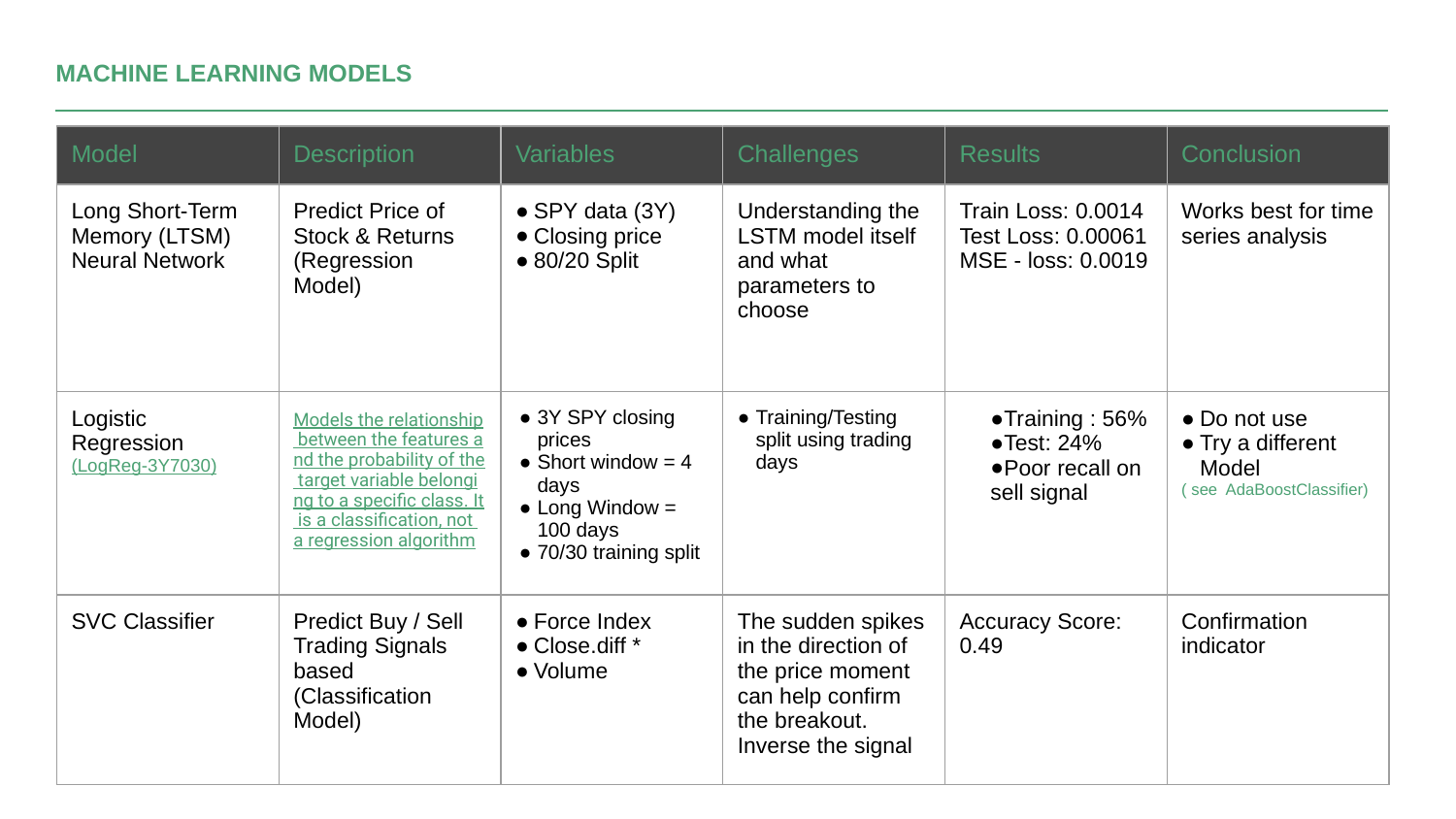

MACHINE LEARNING MODELS
| Model | Description | Variables | Challenges | Results | Conclusion |
| --- | --- | --- | --- | --- | --- |
| Long Short-Term Memory (LTSM) Neural Network | Predict Price of Stock & Returns (Regression Model) | SPY data (3Y) Closing price 80/20 Split | Understanding the LSTM model itself and what parameters to choose | Train Loss: 0.0014 Test Loss: 0.00061 MSE - loss: 0.0019 | Works best for time series analysis |
| Logistic Regression (LogReg-3Y7030) | Models the relationship between the features and the probability of the target variable belonging to a specific class. It is a classification, not a regression algorithm | 3Y SPY closing prices Short window = 4 days Long Window = 100 days 70/30 training split | Training/Testing split using trading days | Training : 56% Test: 24% Poor recall on sell signal | Do not use Try a different Model ( see AdaBoostClassifier) |
| SVC Classifier | Predict Buy / Sell Trading Signals based (Classification Model) | Force Index Close.diff \* Volume | The sudden spikes in the direction of the price moment can help confirm the breakout. Inverse the signal | Accuracy Score: 0.49 | Confirmation indicator |